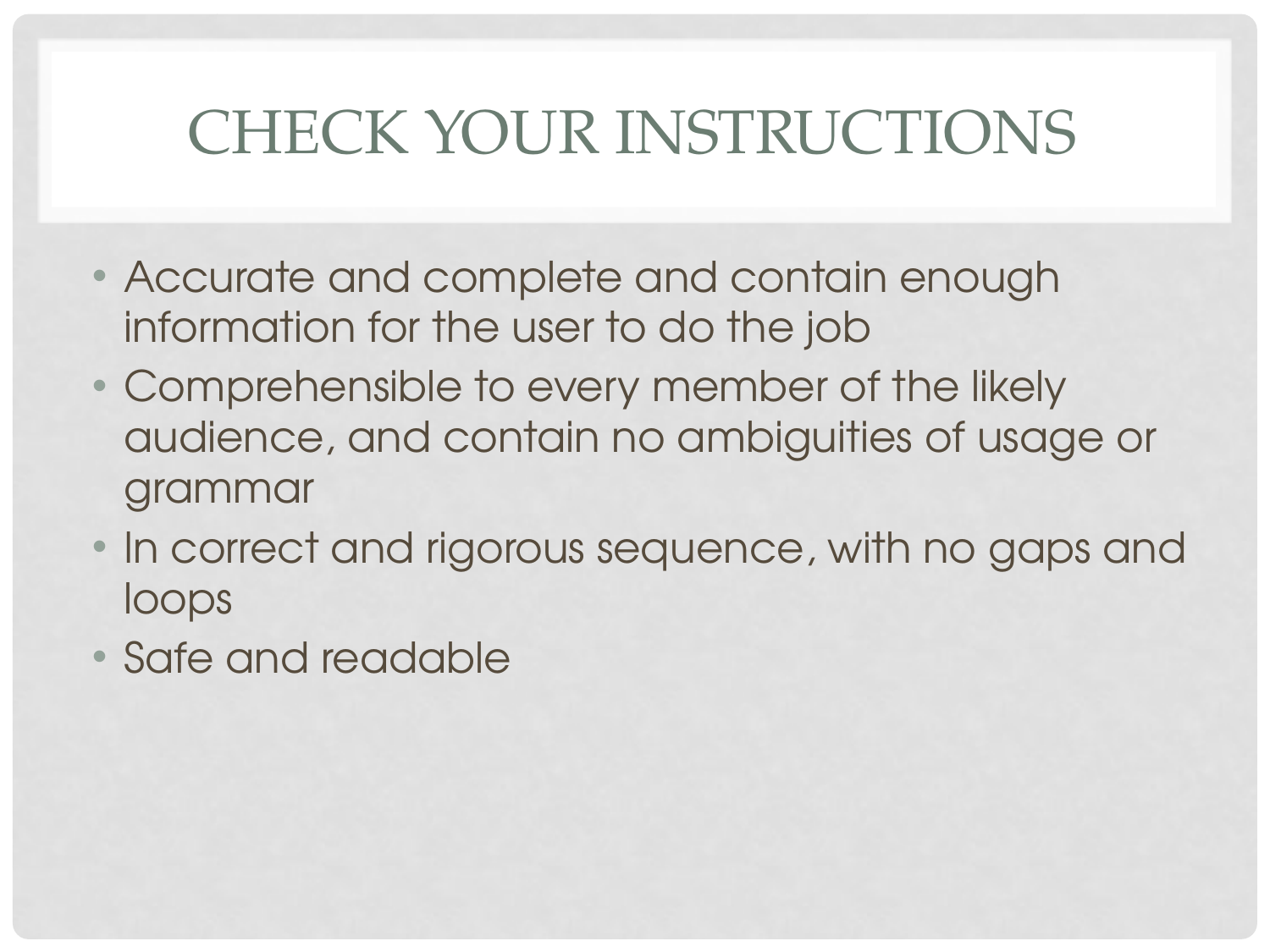

# Check your instructions
Accurate and complete and contain enough information for the user to do the job
Comprehensible to every member of the likely audience, and contain no ambiguities of usage or grammar
In correct and rigorous sequence, with no gaps and loops
Safe and readable